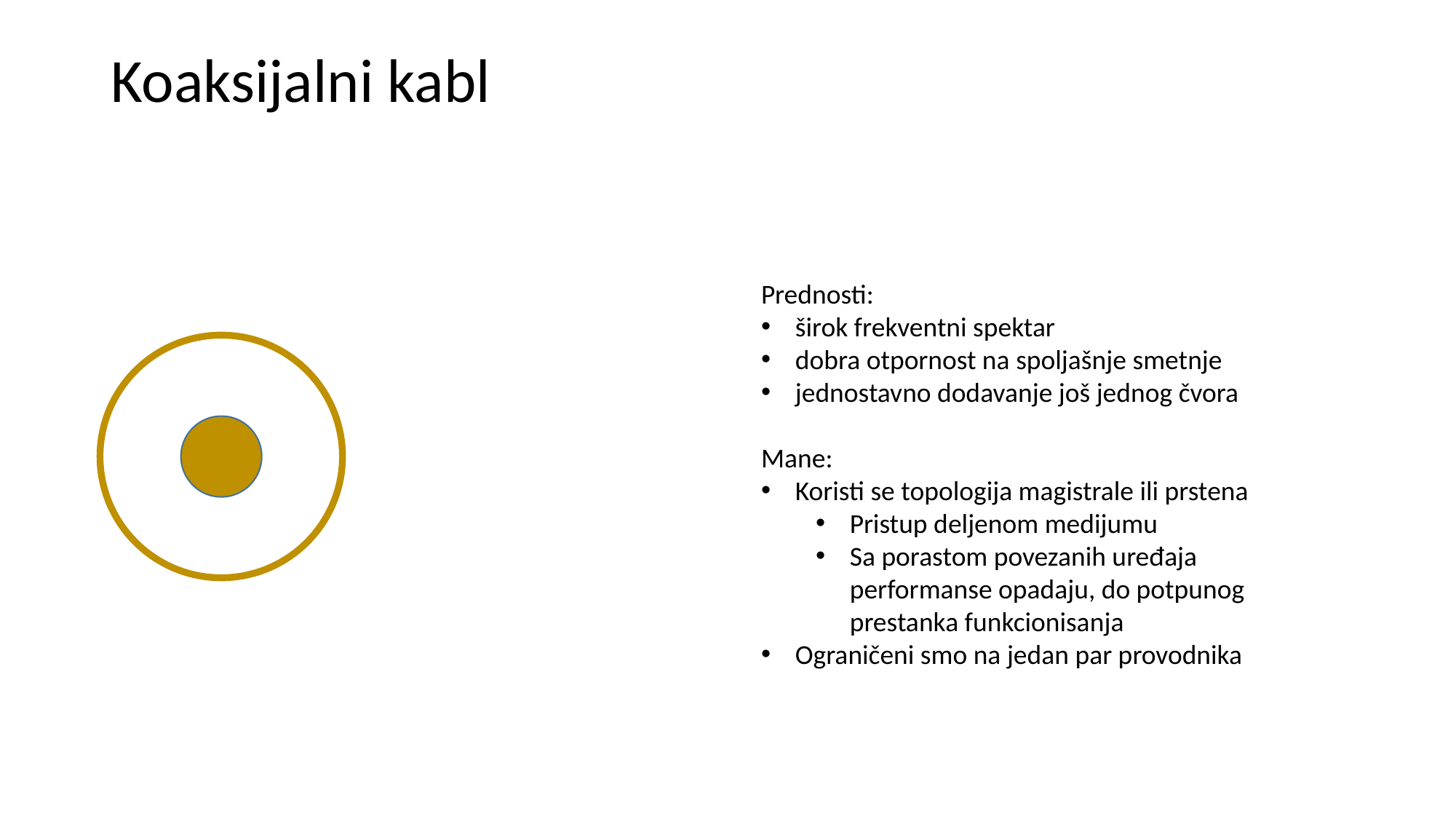

# Koaksijalni kabl
Prednosti:
širok frekventni spektar
dobra otpornost na spoljašnje smetnje
jednostavno dodavanje još jednog čvora

Mane:
Koristi se topologija magistrale ili prstena
Pristup deljenom medijumu
Sa porastom povezanih uređaja performanse opadaju, do potpunog prestanka funkcionisanja
Ograničeni smo na jedan par provodnika